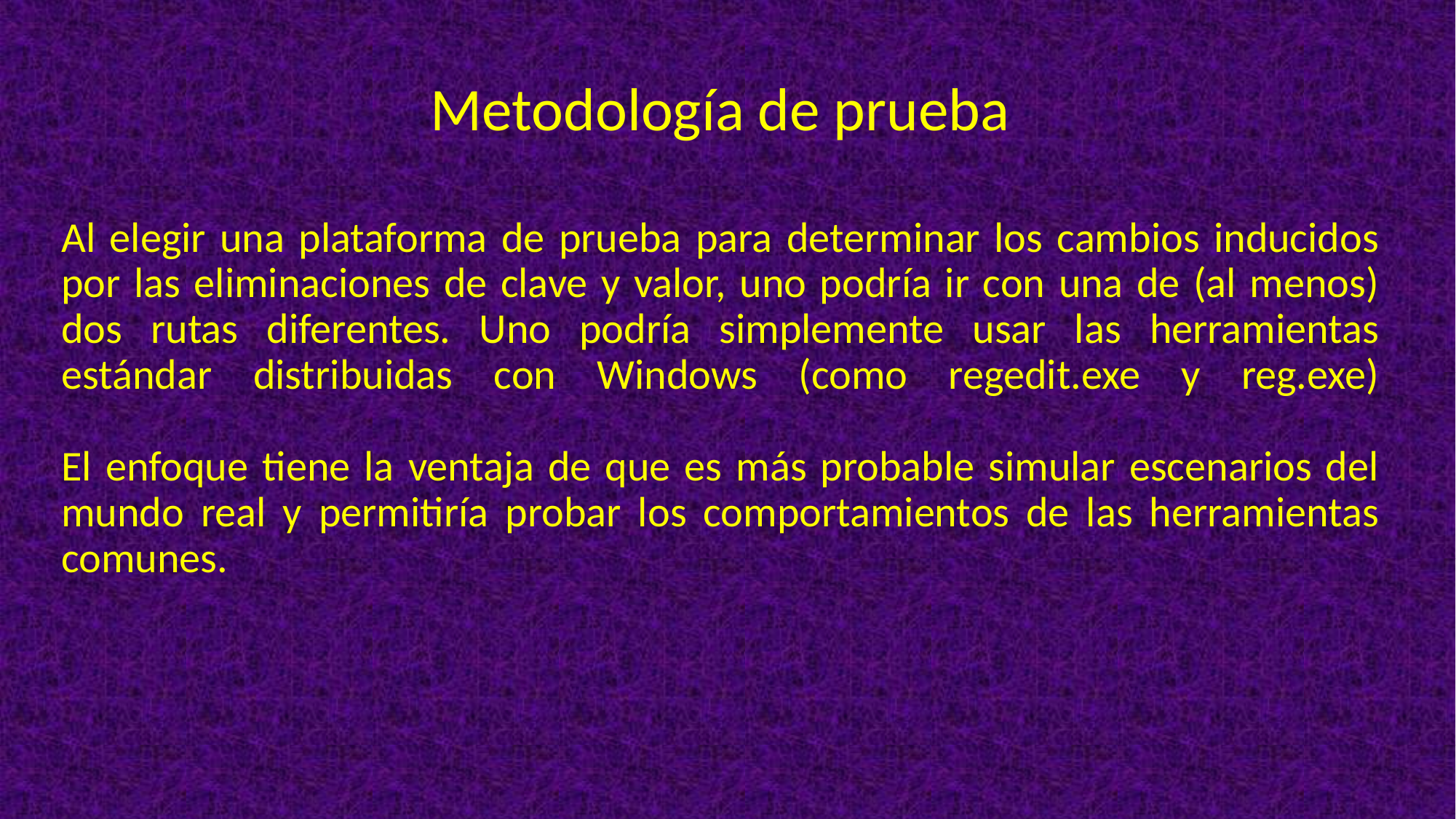

Metodología de prueba
# Al elegir una plataforma de prueba para determinar los cambios inducidos por las eliminaciones de clave y valor, uno podría ir con una de (al menos) dos rutas diferentes. Uno podría simplemente usar las herramientas estándar distribuidas con Windows (como regedit.exe y reg.exe) El enfoque tiene la ventaja de que es más probable simular escenarios del mundo real y permitiría probar los comportamientos de las herramientas comunes.